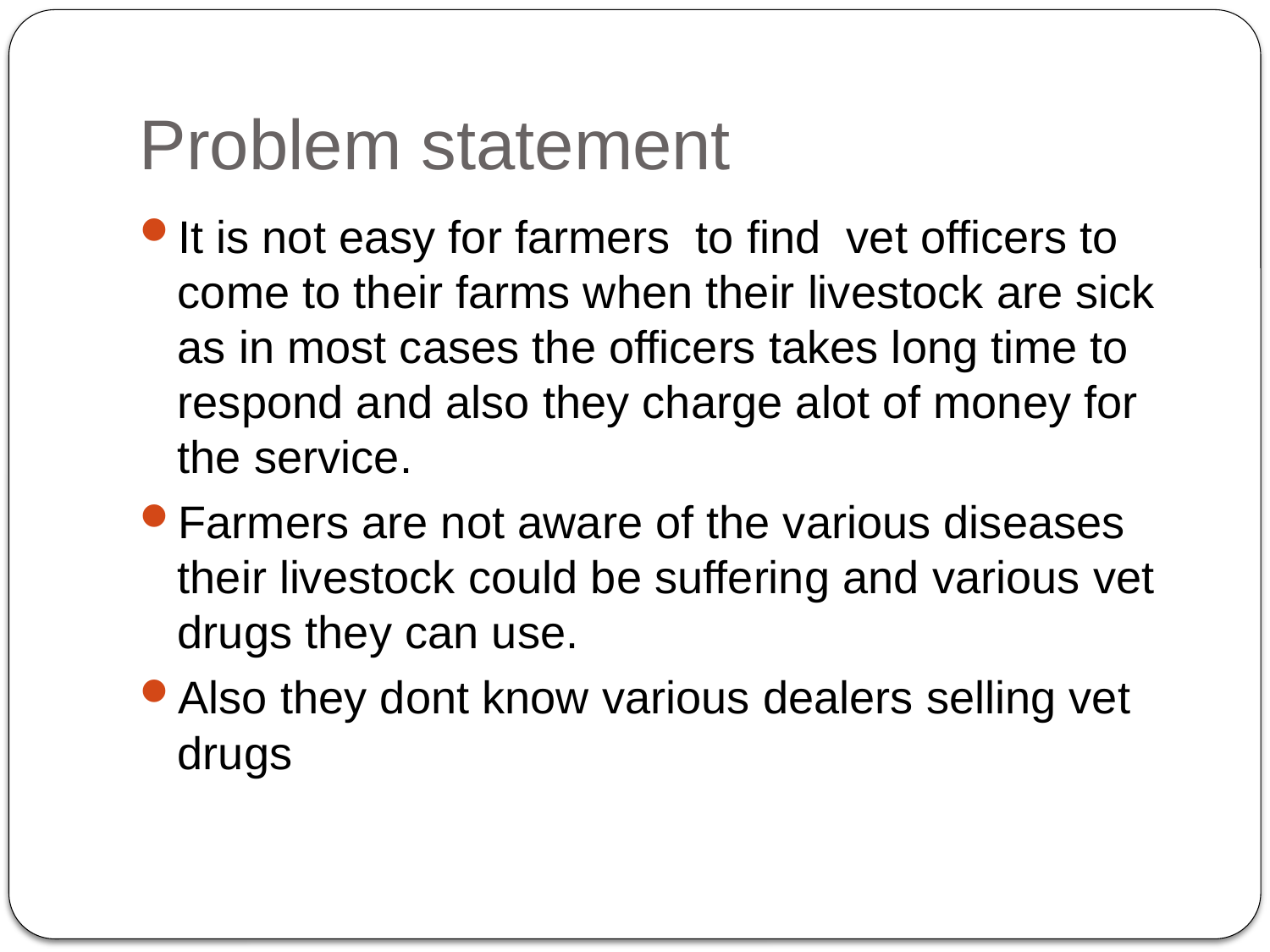

# Problem statement
It is not easy for farmers  to find  vet officers to come to their farms when their livestock are sick as in most cases the officers takes long time to respond and also they charge alot of money for the service.
Farmers are not aware of the various diseases their livestock could be suffering and various vet drugs they can use.
Also they dont know various dealers selling vet drugs